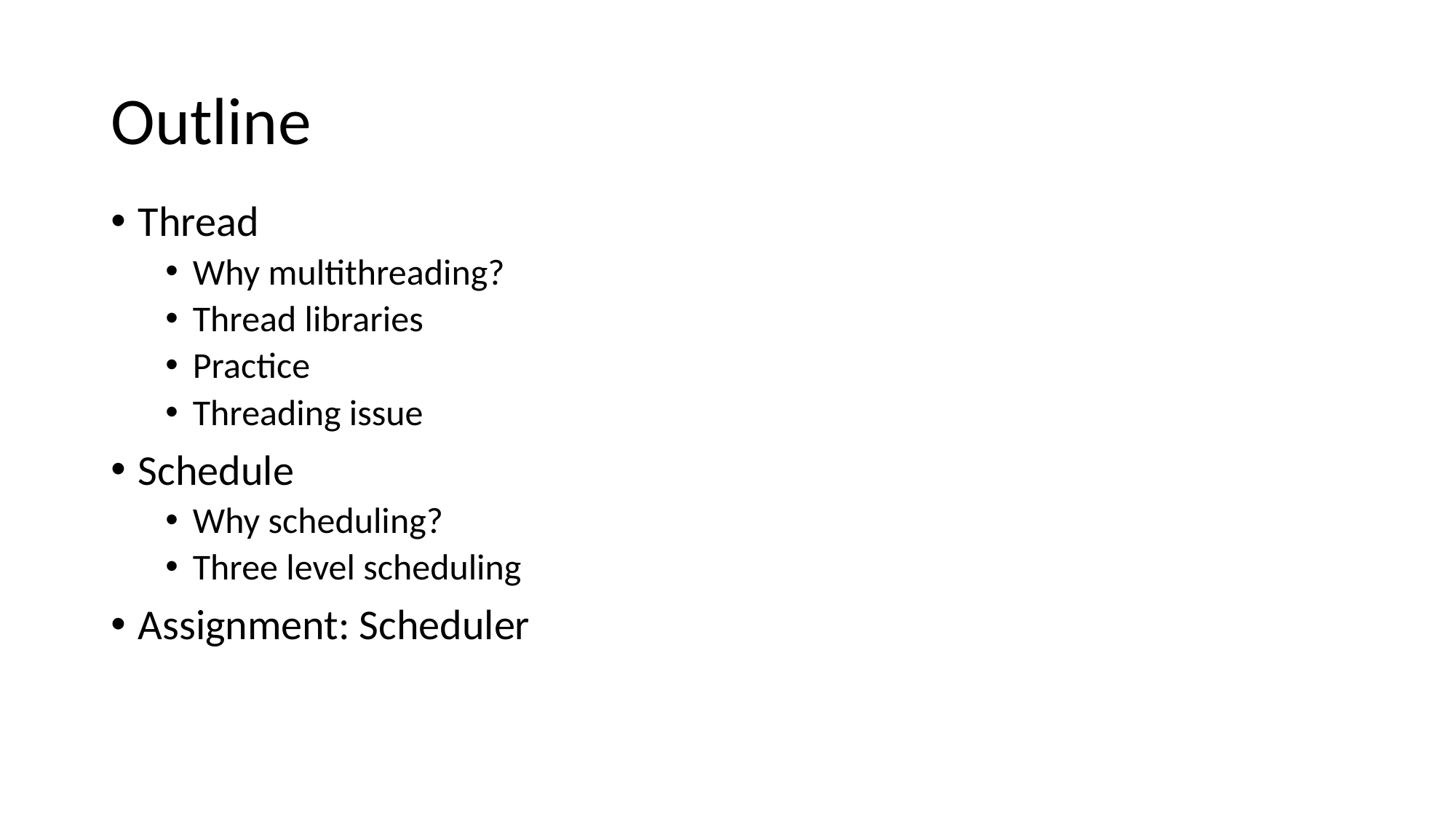

# Outline
Thread
Why multithreading?
Thread libraries
Practice
Threading issue
Schedule
Why scheduling?
Three level scheduling
Assignment: Scheduler